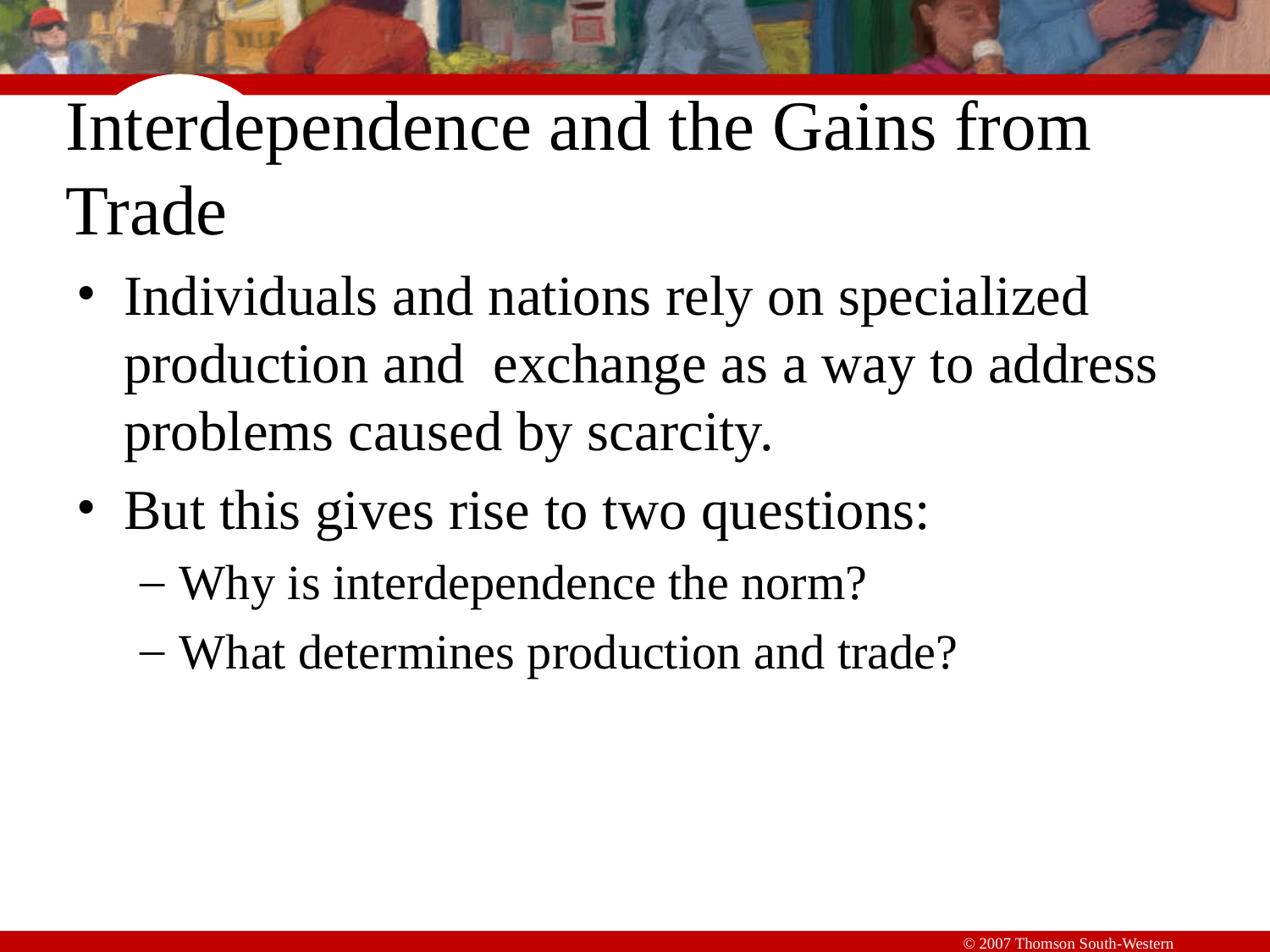

# Interdependence and the Gains from Trade
Individuals and nations rely on specialized production and  exchange as a way to address problems caused by scarcity.
But this gives rise to two questions:
Why is interdependence the norm?
What determines production and trade?